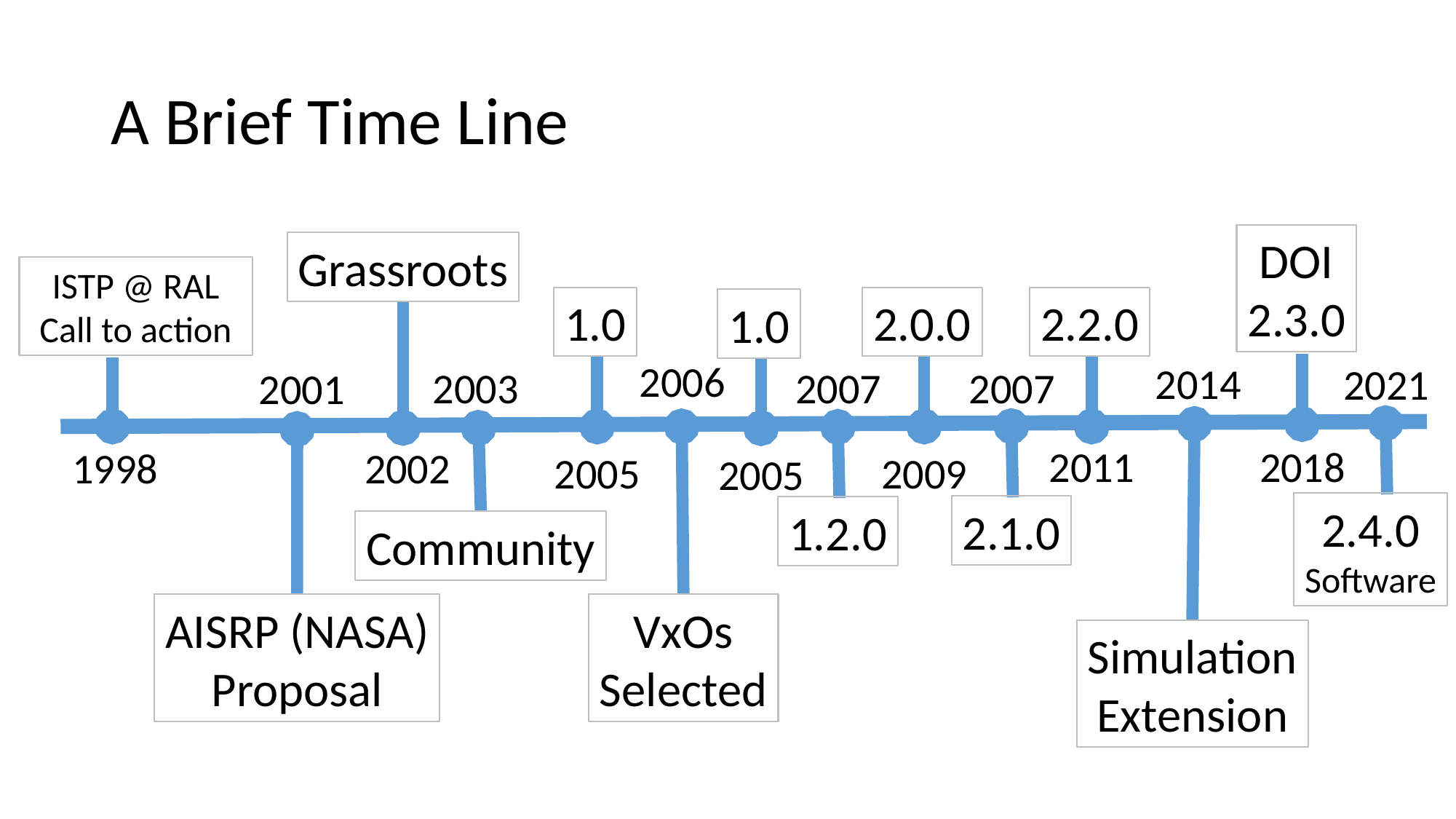

# A Brief Time Line
DOI
2.3.0
2018
Grassroots
2002
ISTP @ RAL
Call to action
1998
1.0
2005
2.0.0
2009
2.2.0
2011
1.0
2005
2006
VxOs
Selected
2014
Simulation
Extension
2021
2.4.0
Software
2007
2.1.0
2003
Community
2007
1.2.0
2001
AISRP (NASA)
Proposal